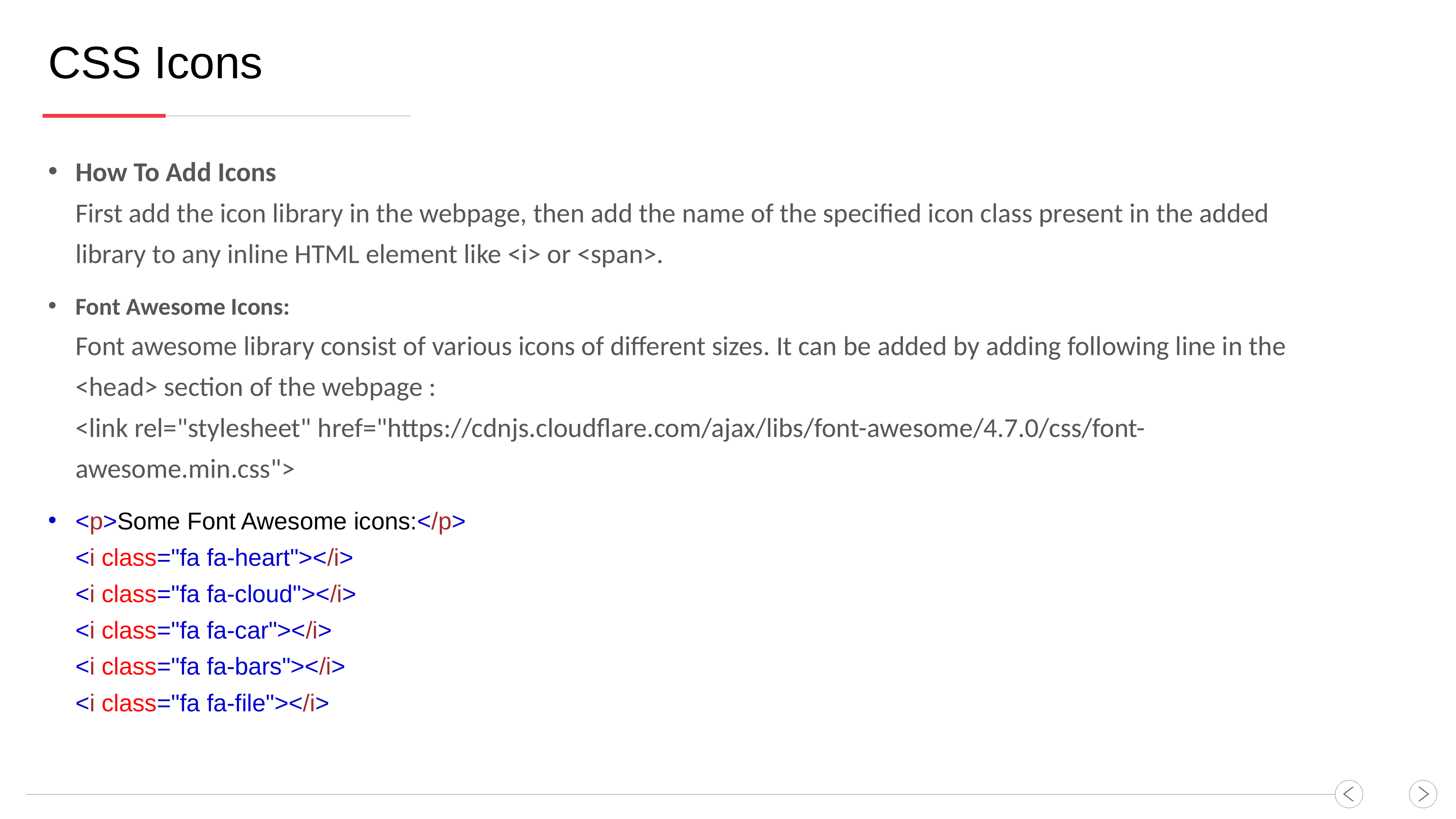

CSS Icons
How To Add Icons
First add the icon library in the webpage, then add the name of the specified icon class present in the added library to any inline HTML element like <i> or <span>.
Font Awesome Icons:
Font awesome library consist of various icons of different sizes. It can be added by adding following line in the <head> section of the webpage :
<link rel="stylesheet" href="https://cdnjs.cloudflare.com/ajax/libs/font-awesome/4.7.0/css/font-awesome.min.css">
<p>Some Font Awesome icons:</p>
<i class="fa fa-heart"></i>
<i class="fa fa-cloud"></i>
<i class="fa fa-car"></i>
<i class="fa fa-bars"></i>
<i class="fa fa-file"></i>